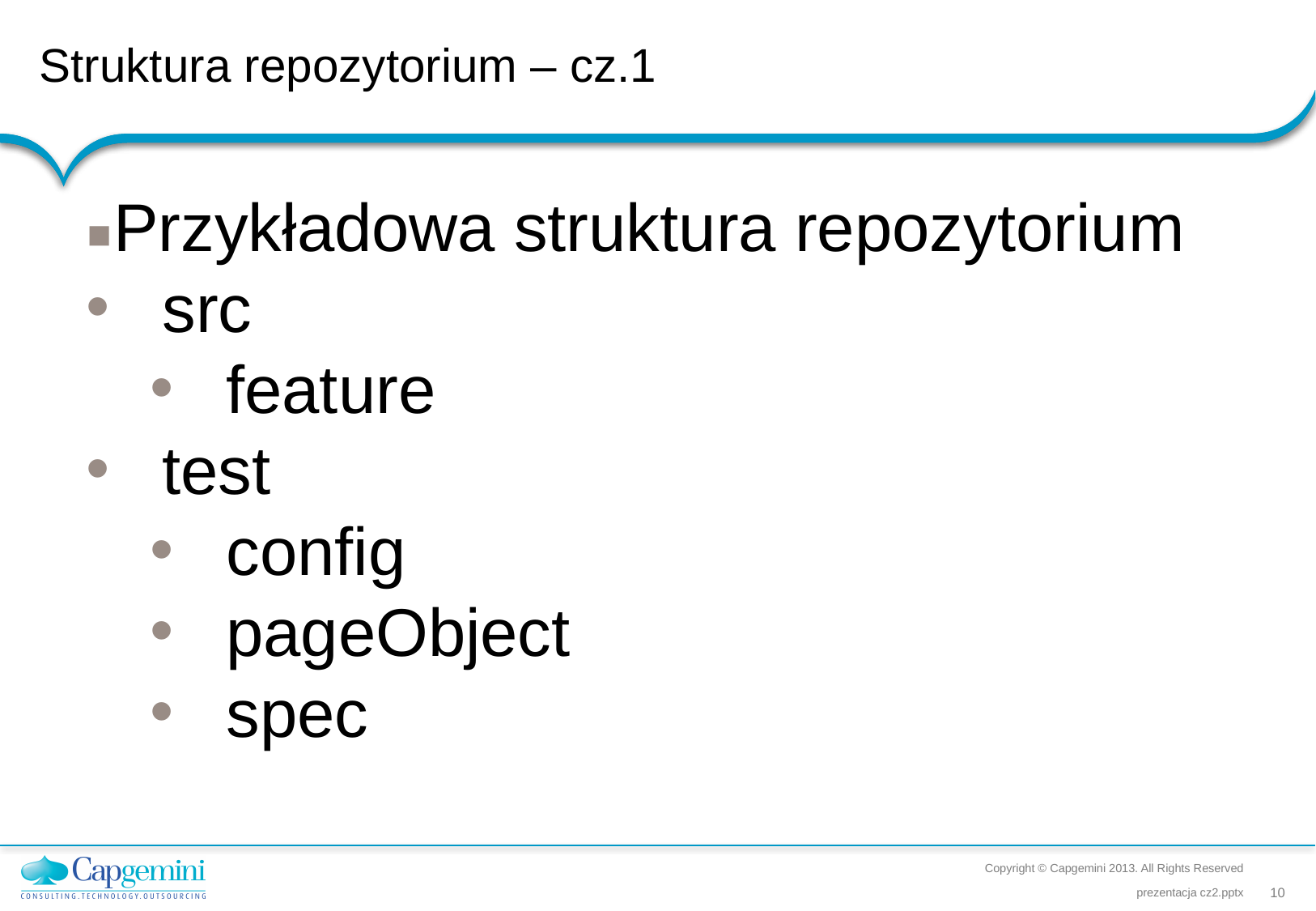

Struktura repozytorium – cz.1
Przykładowa struktura repozytorium
src
feature
test
config
pageObject
spec

Copyright © Capgemini 2013. All Rights Reserved
prezentacja cz2.pptx
10